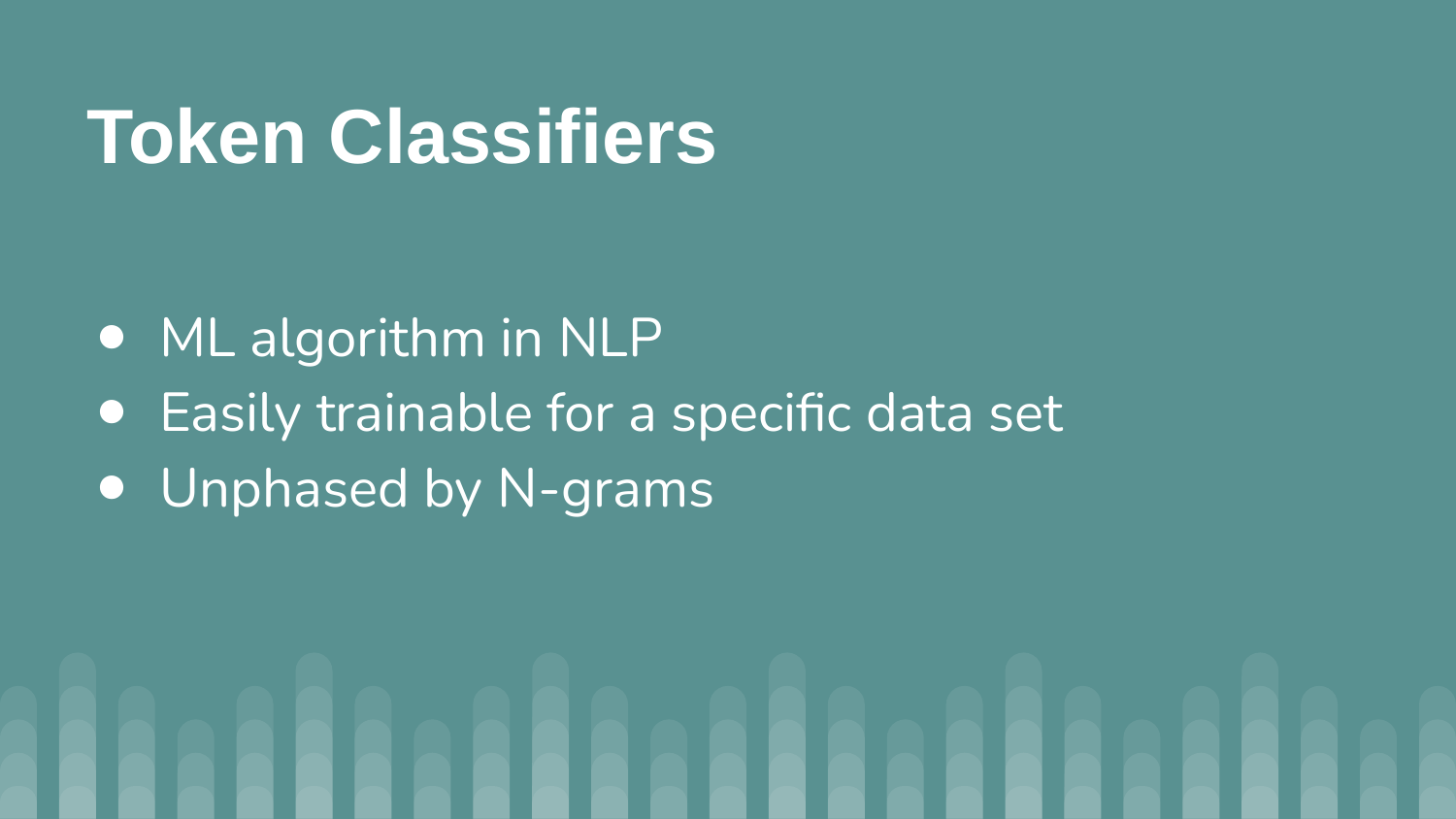

# Token Classifiers
ML algorithm in NLP
Easily trainable for a specific data set
Unphased by N-grams